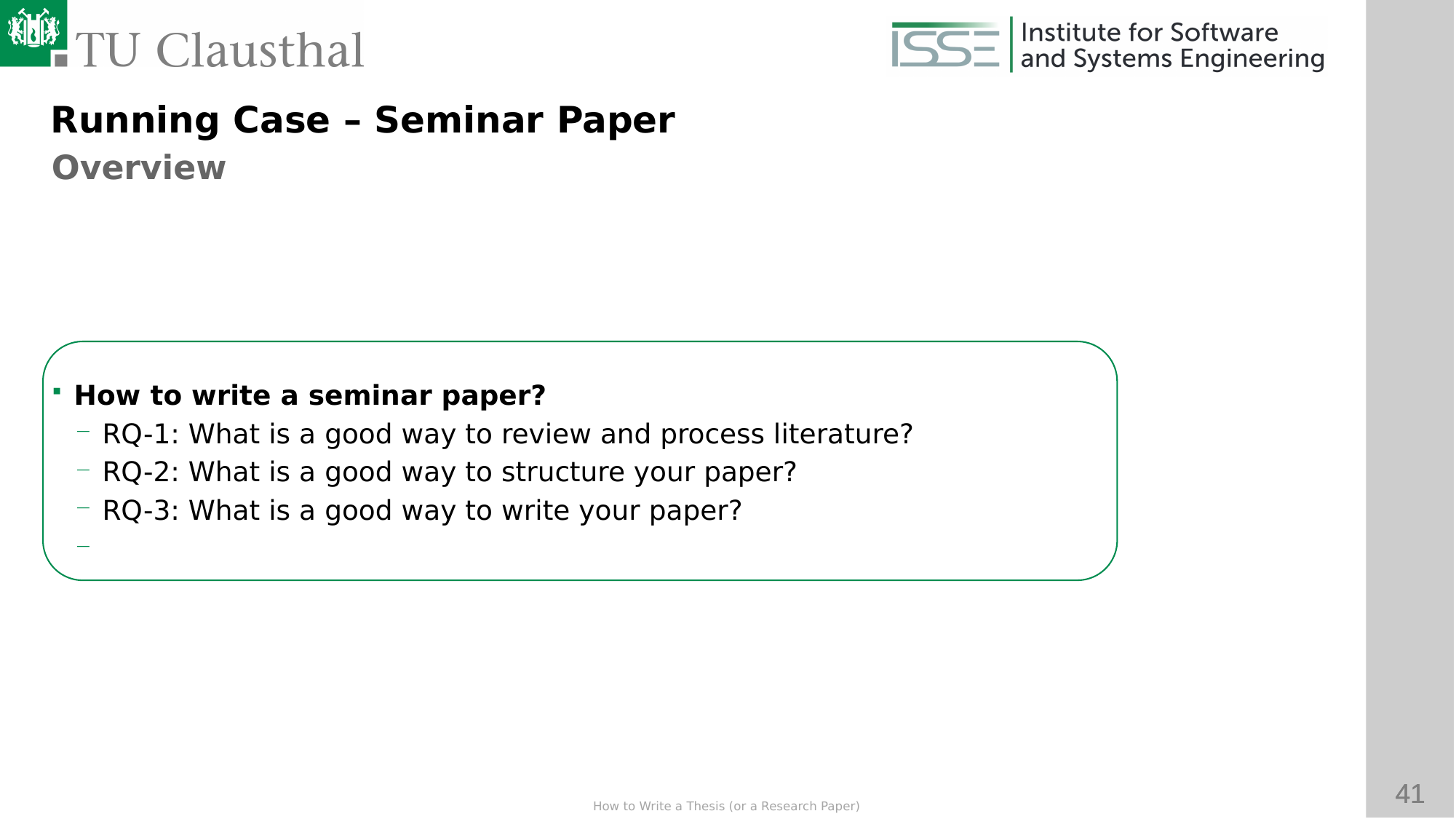

Running Case – Seminar Paper

Overview

How to write a seminar paper?
RQ-1: What is a good way to review and process literature?
RQ-2: What is a good way to structure your paper?
RQ-3: What is a good way to write your paper?
What are the specific steps of writing your thesis/paper?